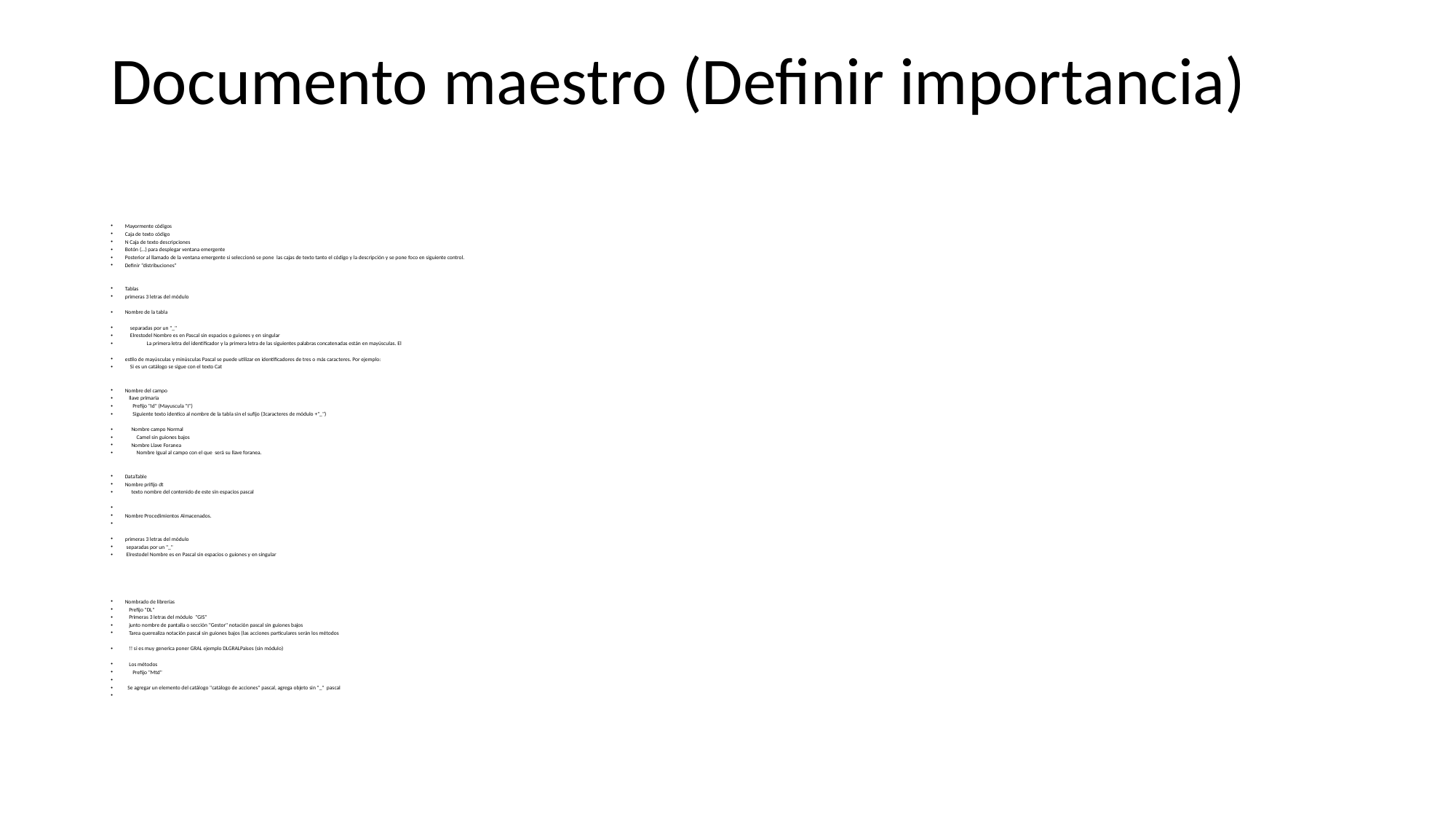

# Documento maestro (Definir importancia)
Mayormente códigos
Caja de texto código
N Caja de texto descripciones
Botón (…) para desplegar ventana emergente
Posterior al llamado de la ventana emergente si seleccionó se pone  las cajas de texto tanto el código y la descripción y se pone foco en siguiente control.
Definir “distribuciones”

Tablas
primeras 3 letras del módulo

Nombre de la tabla

    separadas por un "_"
    Elrestodel Nombre es en Pascal sin espacios o guiones y en singular
                 La primera letra del identificador y la primera letra de las siguientes palabras concatenadas están en mayúsculas. El

estilo de mayúsculas y minúsculas Pascal se puede utilizar en identificadores de tres o más caracteres. Por ejemplo:
    Si es un catálogo se sigue con el texto Cat

Nombre del campo
   llave primaria
      Prefijo "Id" (Mayuscula "I")
      Siguiente texto identico al nombre de la tabla sin el sufijo (3caracteres de módulo +"_")

     Nombre campo Normal
         Camel sin guiones bajos
     Nombre Llave Foranea
         Nombre Igual al campo con el que  será su llave foranea.

DataTable
Nombre prifijo dt
     texto nombre del contenido de este sin espacios pascal

Nombre Procedimientos Almacenados.

primeras 3 letras del módulo
 separadas por un "_"
 Elrestodel Nombre es en Pascal sin espacios o guiones y en singular

Nombrado de librerías
   Prefijo "DL"
   Primeras 3 letras del módulo  "GIS"
   junto nombre de pantalla o sección "Gestor" notación pascal sin guiones bajos
   Tarea querealiza notación pascal sin guiones bajos (las acciones particulares serán los métodos

   !! si es muy generica poner GRAL ejemplo DLGRALPaises (sin módulo)

   Los métodos
      Prefijo "Mtd"

  Se agregar un elemento del catálogo "catálogo de acciones" pascal, agrega objeto sin "_"  pascal